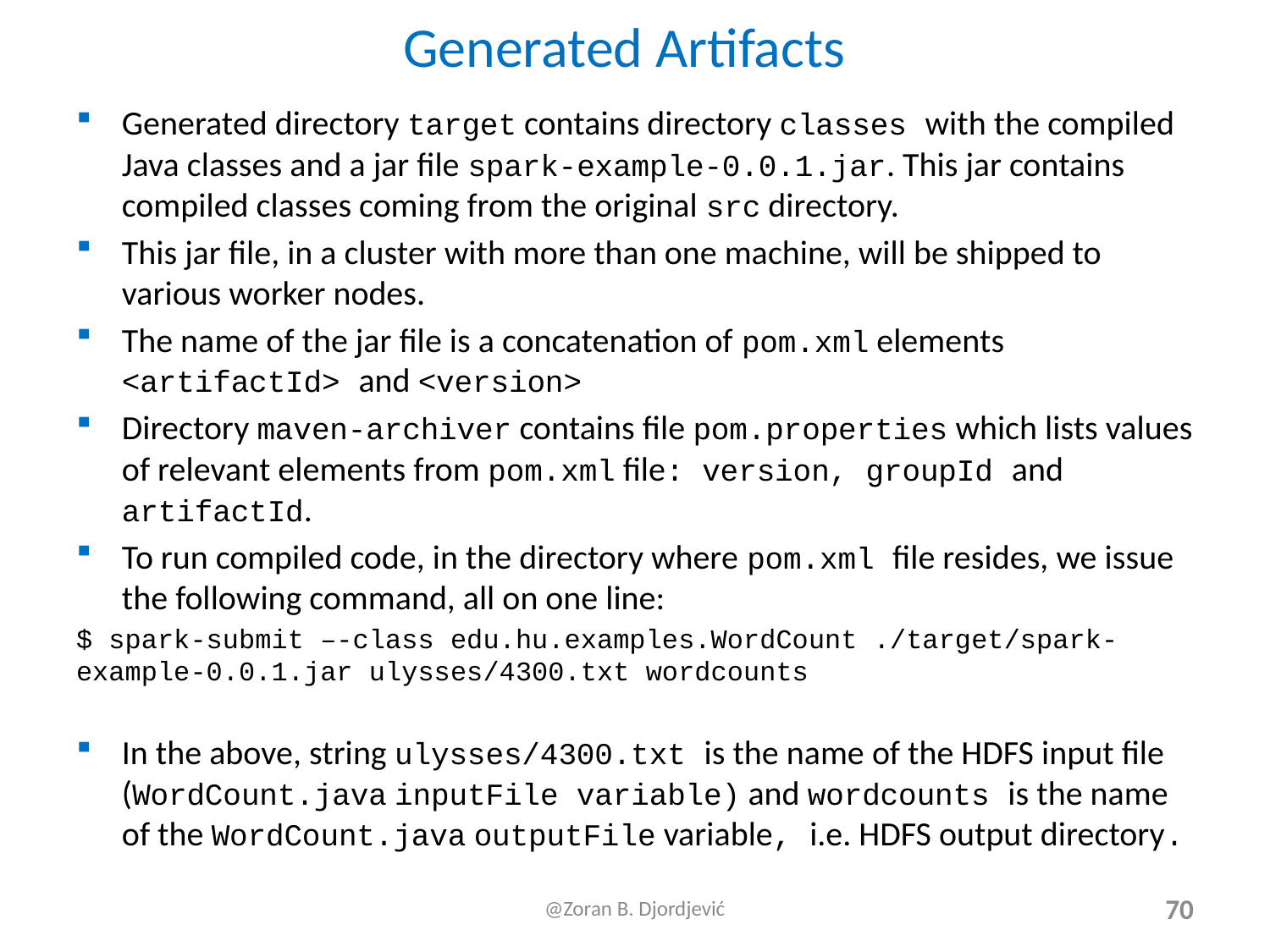

# Generated Artifacts
Generated directory target contains directory classes with the compiled Java classes and a jar file spark-example-0.0.1.jar. This jar contains compiled classes coming from the original src directory.
This jar file, in a cluster with more than one machine, will be shipped to various worker nodes.
The name of the jar file is a concatenation of pom.xml elements <artifactId> and <version>
Directory maven-archiver contains file pom.properties which lists values of relevant elements from pom.xml file: version, groupId and artifactId.
To run compiled code, in the directory where pom.xml file resides, we issue the following command, all on one line:
$ spark-submit –-class edu.hu.examples.WordCount ./target/spark-example-0.0.1.jar ulysses/4300.txt wordcounts

In the above, string ulysses/4300.txt is the name of the HDFS input file (WordCount.java inputFile variable) and wordcounts is the name of the WordCount.java outputFile variable, i.e. HDFS output directory.

@Zoran B. Djordjević
70